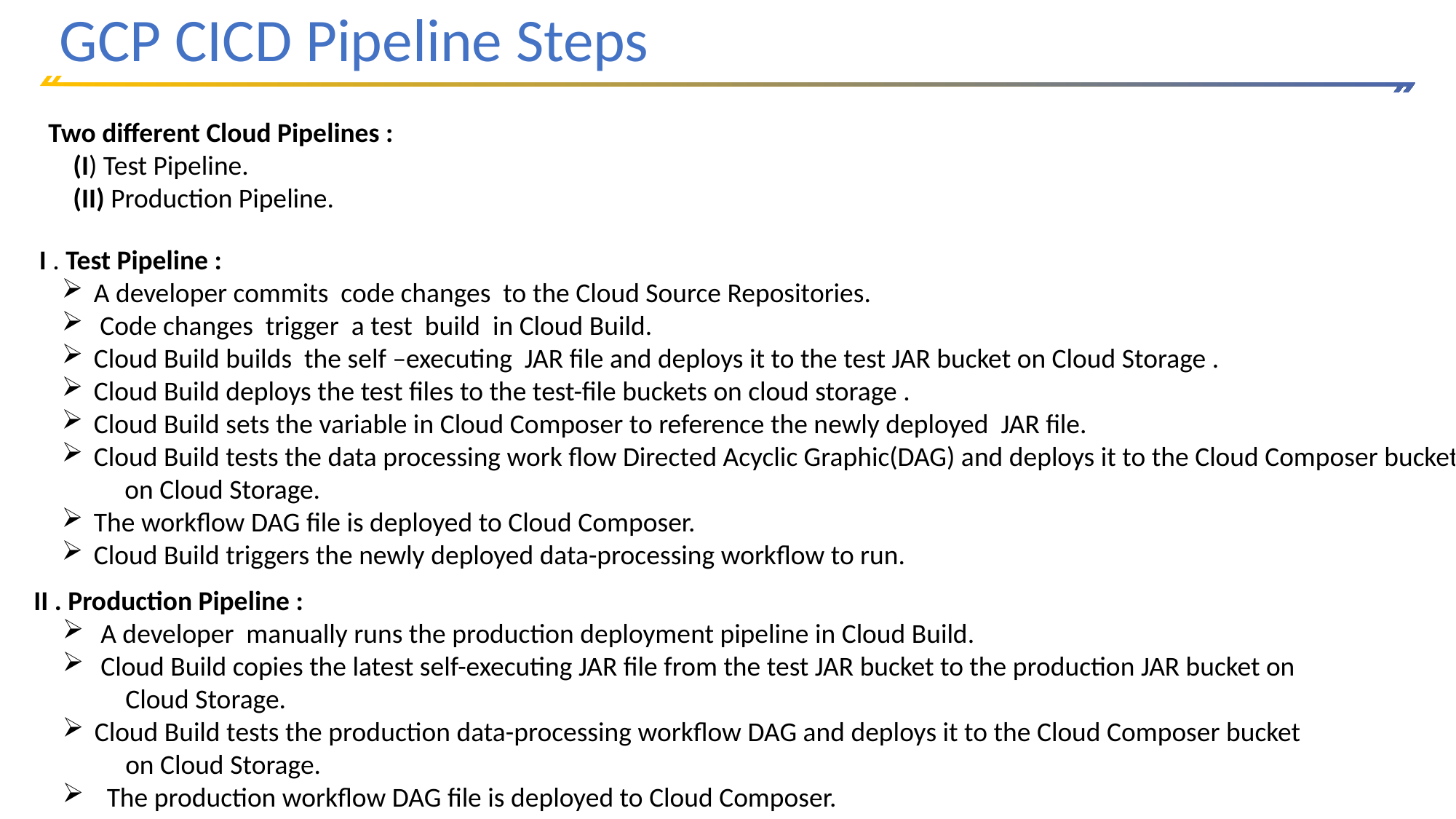

# GCP CICD Pipeline Steps
Two different Cloud Pipelines :
    (I) Test Pipeline.
    (II) Production Pipeline.
 I . Test Pipeline :
 A developer commits  code changes  to the Cloud Source Repositories.
  Code changes  trigger  a test  build  in Cloud Build.
 Cloud Build builds  the self –executing  JAR file and deploys it to the test JAR bucket on Cloud Storage .
 Cloud Build deploys the test files to the test-file buckets on cloud storage .
 Cloud Build sets the variable in Cloud Composer to reference the newly deployed  JAR file.
 Cloud Build tests the data processing work flow Directed Acyclic Graphic(DAG) and deploys it to the Cloud Composer bucket
      on Cloud Storage.
 The workflow DAG file is deployed to Cloud Composer.
 Cloud Build triggers the newly deployed data-processing workflow to run.

II . Production Pipeline :
  A developer  manually runs the production deployment pipeline in Cloud Build.
  Cloud Build copies the latest self-executing JAR file from the test JAR bucket to the production JAR bucket on
      Cloud Storage.
 Cloud Build tests the production data-processing workflow DAG and deploys it to the Cloud Composer bucket
      on Cloud Storage.
   The production workflow DAG file is deployed to Cloud Composer.